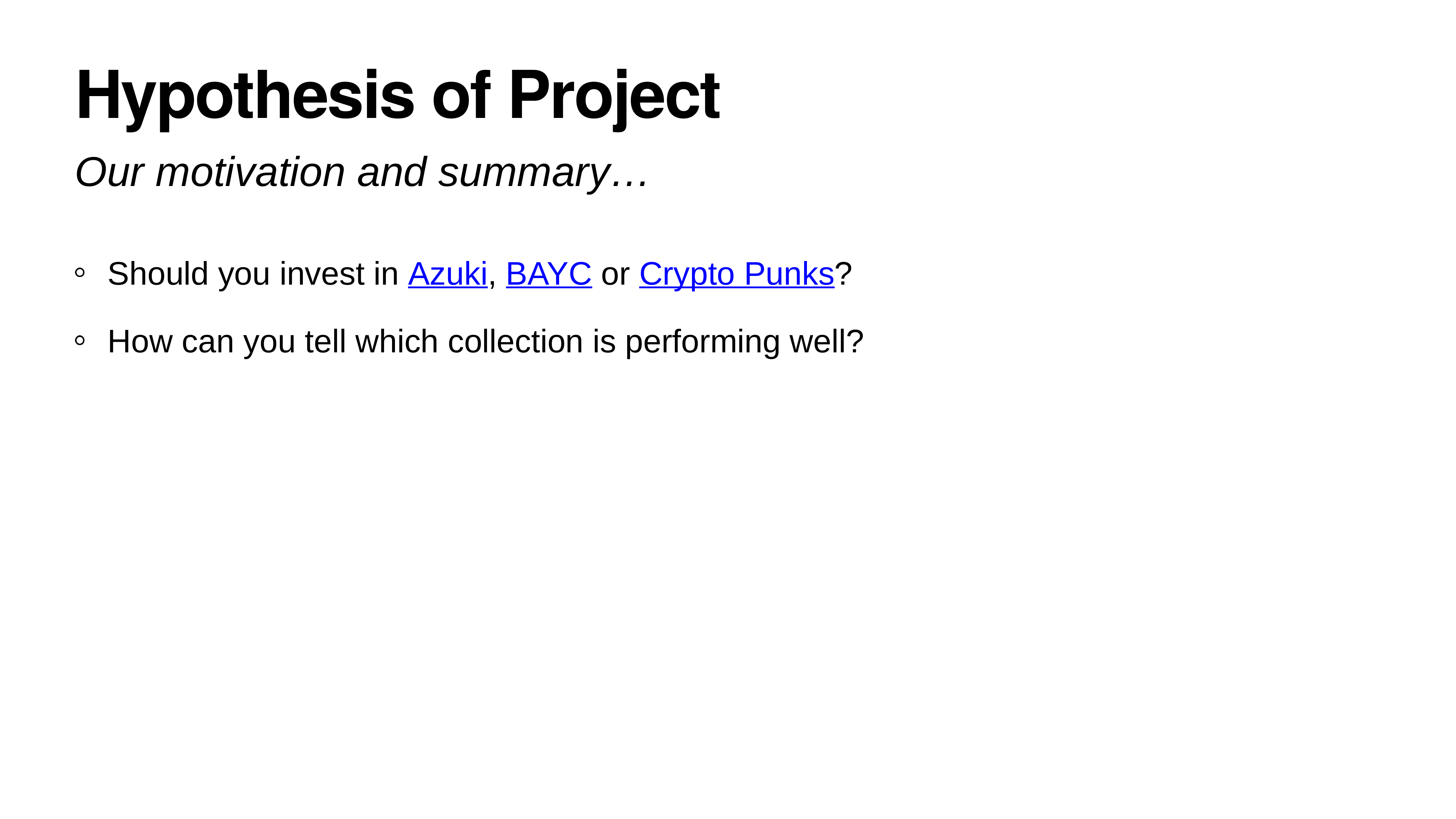

# Hypothesis of Project
Our motivation and summary…
Should you invest in Azuki, BAYC or Crypto Punks?
How can you tell which collection is performing well?